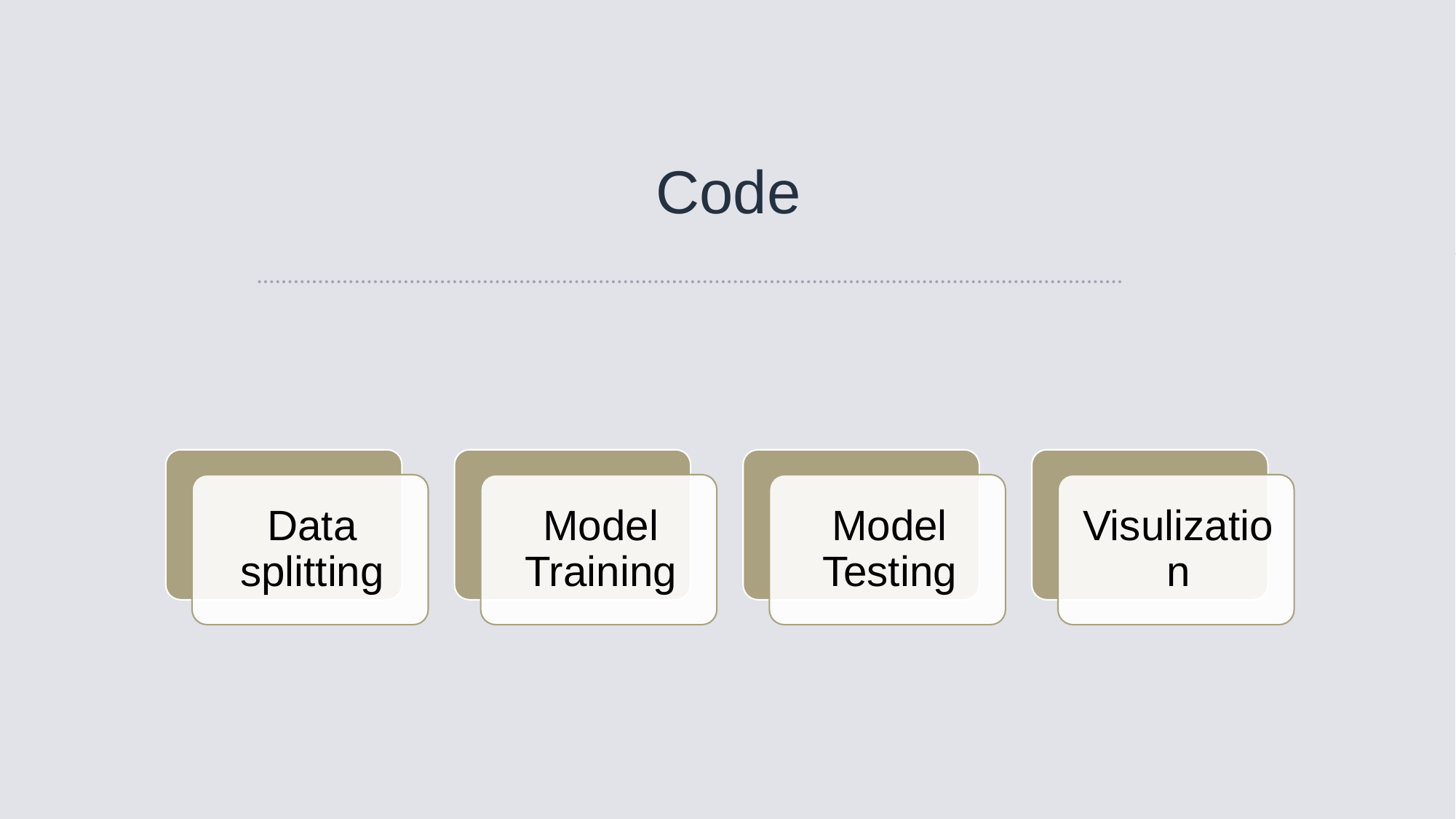

# Code
Data splitting
Model Training
Model Testing
Visulization